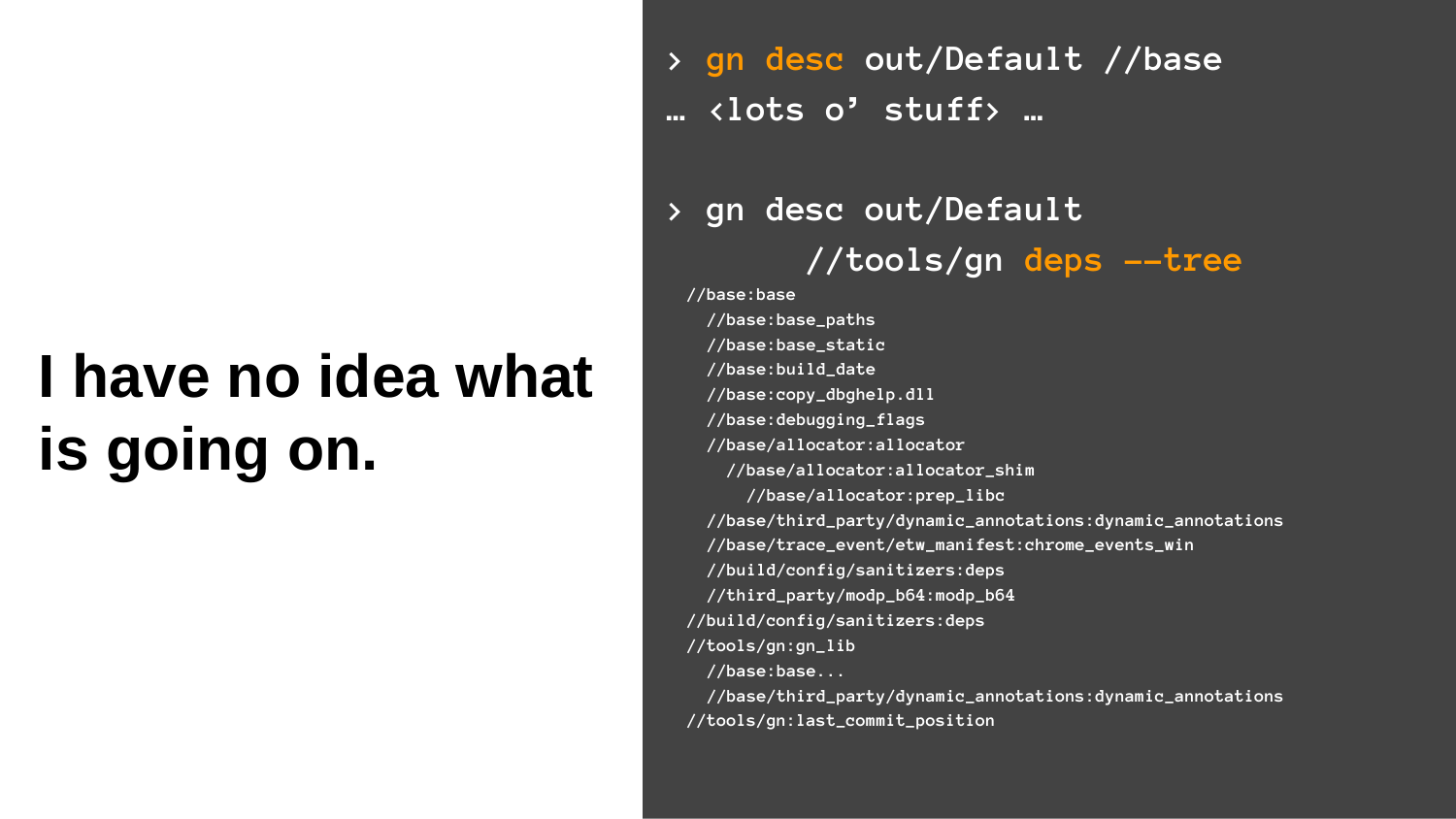

# I have no idea what is going on.
> gn desc out/Default //base
… <lots o’ stuff> …

> gn desc out/Default
       //tools/gn deps --tree
  //base:base
    //base:base_paths
    //base:base_static
    //base:build_date
    //base:copy_dbghelp.dll
    //base:debugging_flags
    //base/allocator:allocator
      //base/allocator:allocator_shim
        //base/allocator:prep_libc
    //base/third_party/dynamic_annotations:dynamic_annotations
    //base/trace_event/etw_manifest:chrome_events_win
    //build/config/sanitizers:deps
    //third_party/modp_b64:modp_b64
  //build/config/sanitizers:deps
  //tools/gn:gn_lib
    //base:base...
    //base/third_party/dynamic_annotations:dynamic_annotations
  //tools/gn:last_commit_position